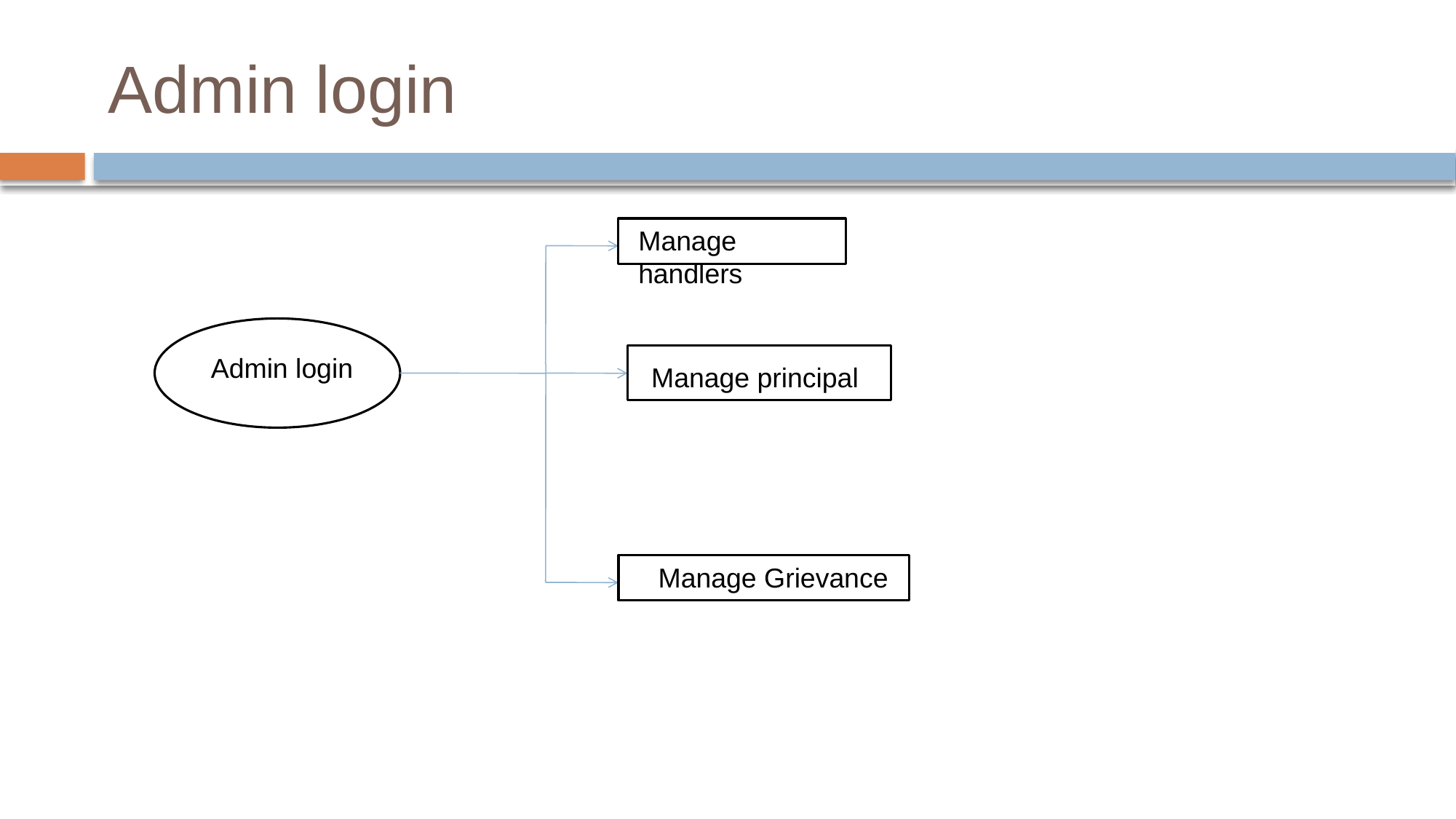

# Admin login

Manage handlers

Admin login

Manage principal

Manage Grievance